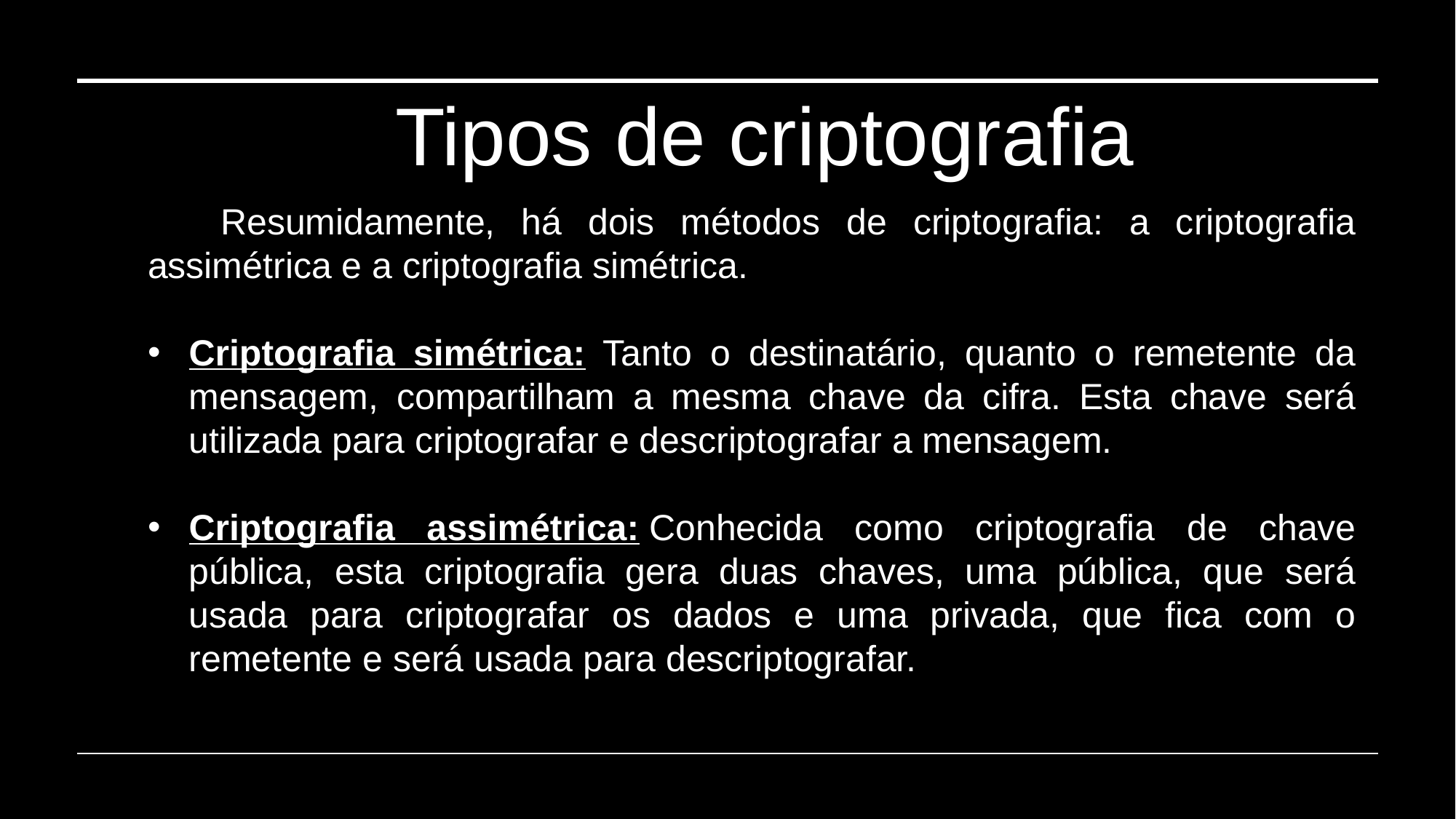

# Tipos de criptografia

    Resumidamente, há dois métodos de criptografia: a criptografia assimétrica e a criptografia simétrica.

Criptografia simétrica: Tanto o destinatário, quanto o remetente da mensagem, compartilham a mesma chave da cifra. Esta chave será utilizada para criptografar e descriptografar a mensagem.

Criptografia assimétrica: Conhecida como criptografia de chave pública, esta criptografia gera duas chaves, uma pública, que será usada para criptografar os dados e uma privada, que fica com o remetente e será usada para descriptografar.